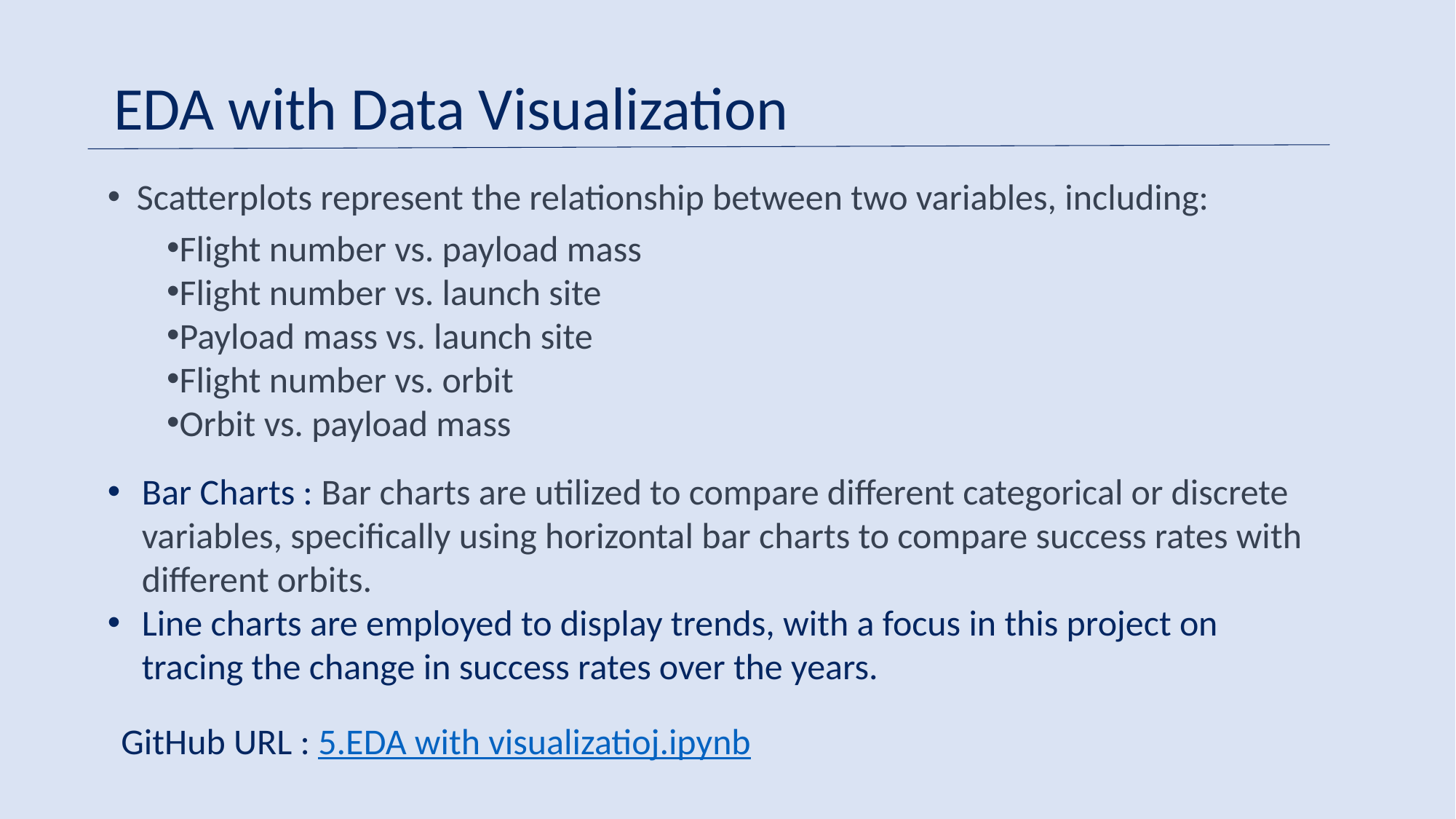

EDA with Data Visualization
  Scatterplots represent the relationship between two variables, including:

Bar Charts : Bar charts are utilized to compare different categorical or discrete variables, specifically using horizontal bar charts to compare success rates with different orbits.
Line charts are employed to display trends, with a focus in this project on tracing the change in success rates over the years.

Flight number vs. payload mass
Flight number vs. launch site
Payload mass vs. launch site
Flight number vs. orbit
Orbit vs. payload mass

GitHub URL : 5.EDA with visualizatioj.ipynb
10